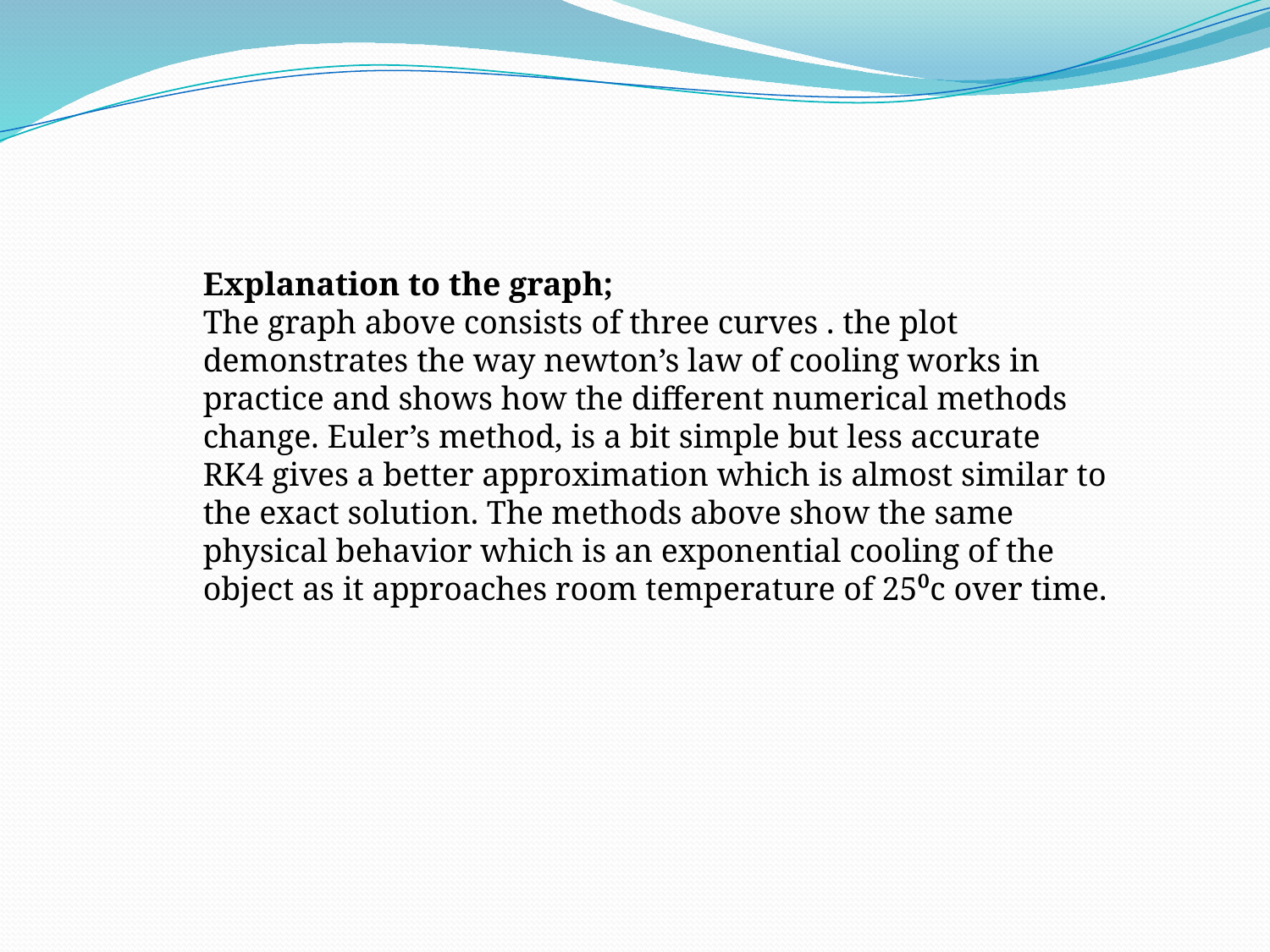

Explanation to the graph;
The graph above consists of three curves . the plot demonstrates the way newton’s law of cooling works in practice and shows how the different numerical methods change. Euler’s method, is a bit simple but less accurate RK4 gives a better approximation which is almost similar to the exact solution. The methods above show the same physical behavior which is an exponential cooling of the object as it approaches room temperature of 25⁰c over time.